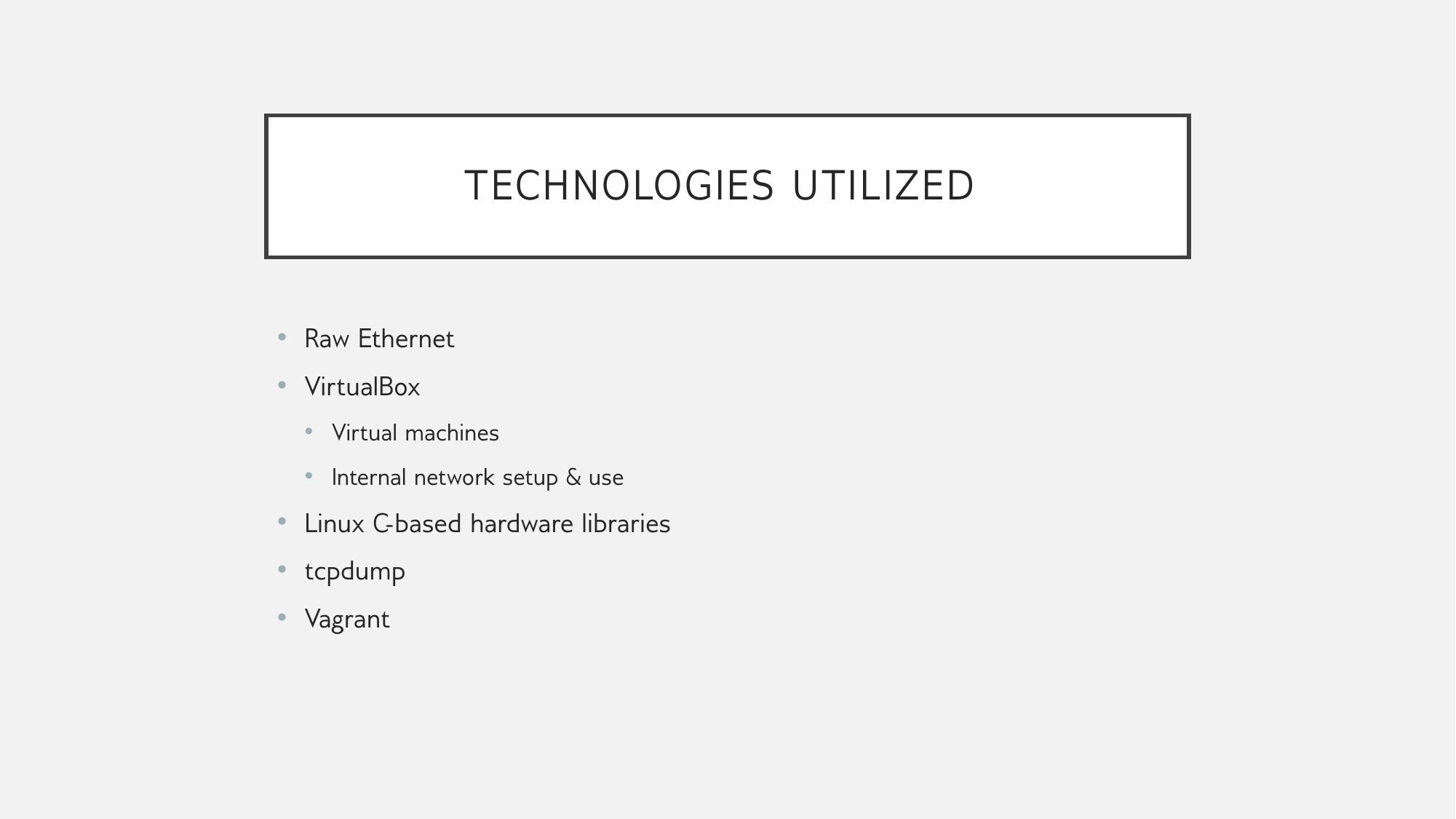

# Technologies utilized
Raw Ethernet
VirtualBox
Virtual machines
Internal network setup & use
Linux C-based hardware libraries
tcpdump
Vagrant